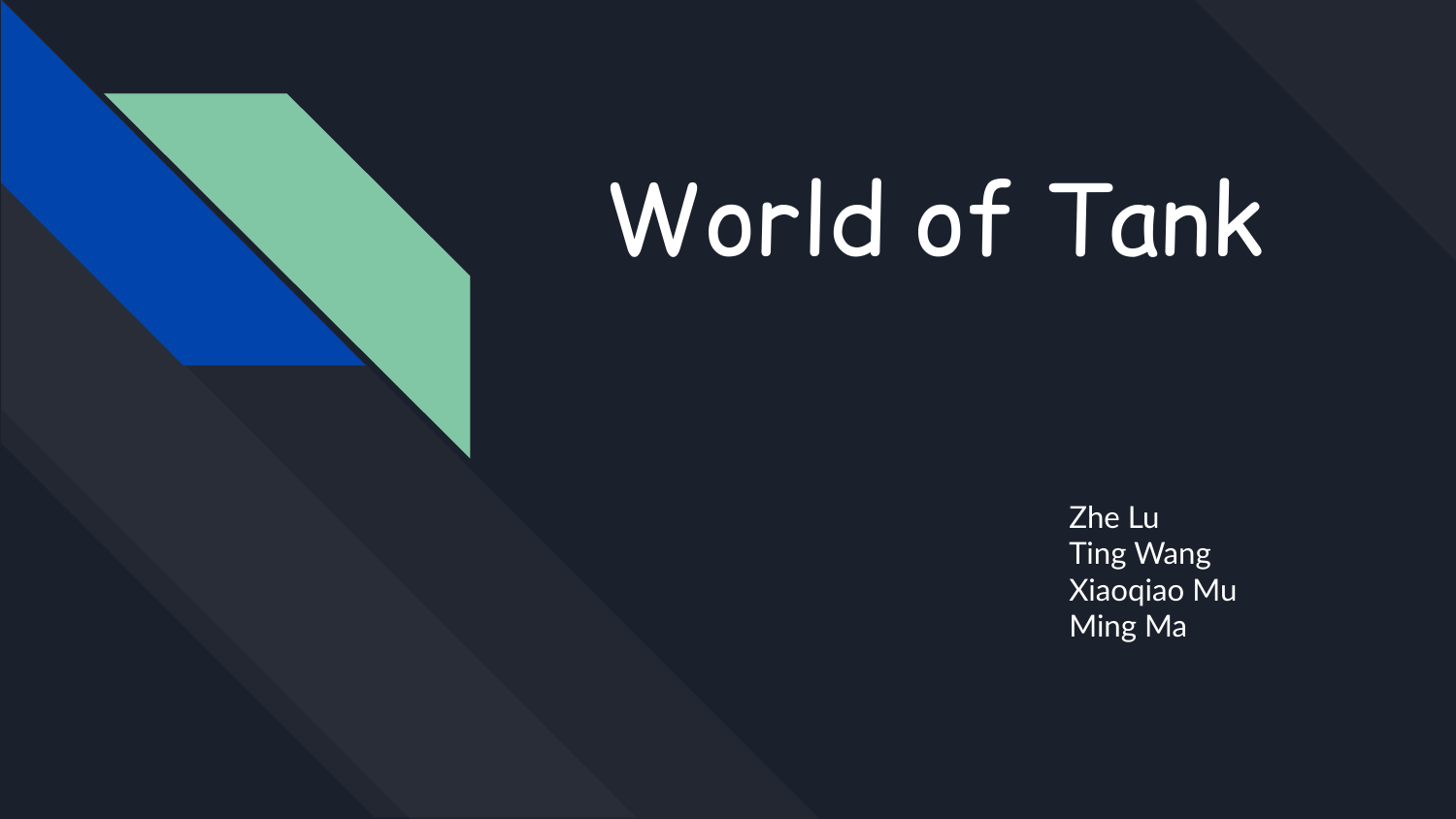

# World of Tank
Zhe Lu
Ting Wang
Xiaoqiao Mu
Ming Ma